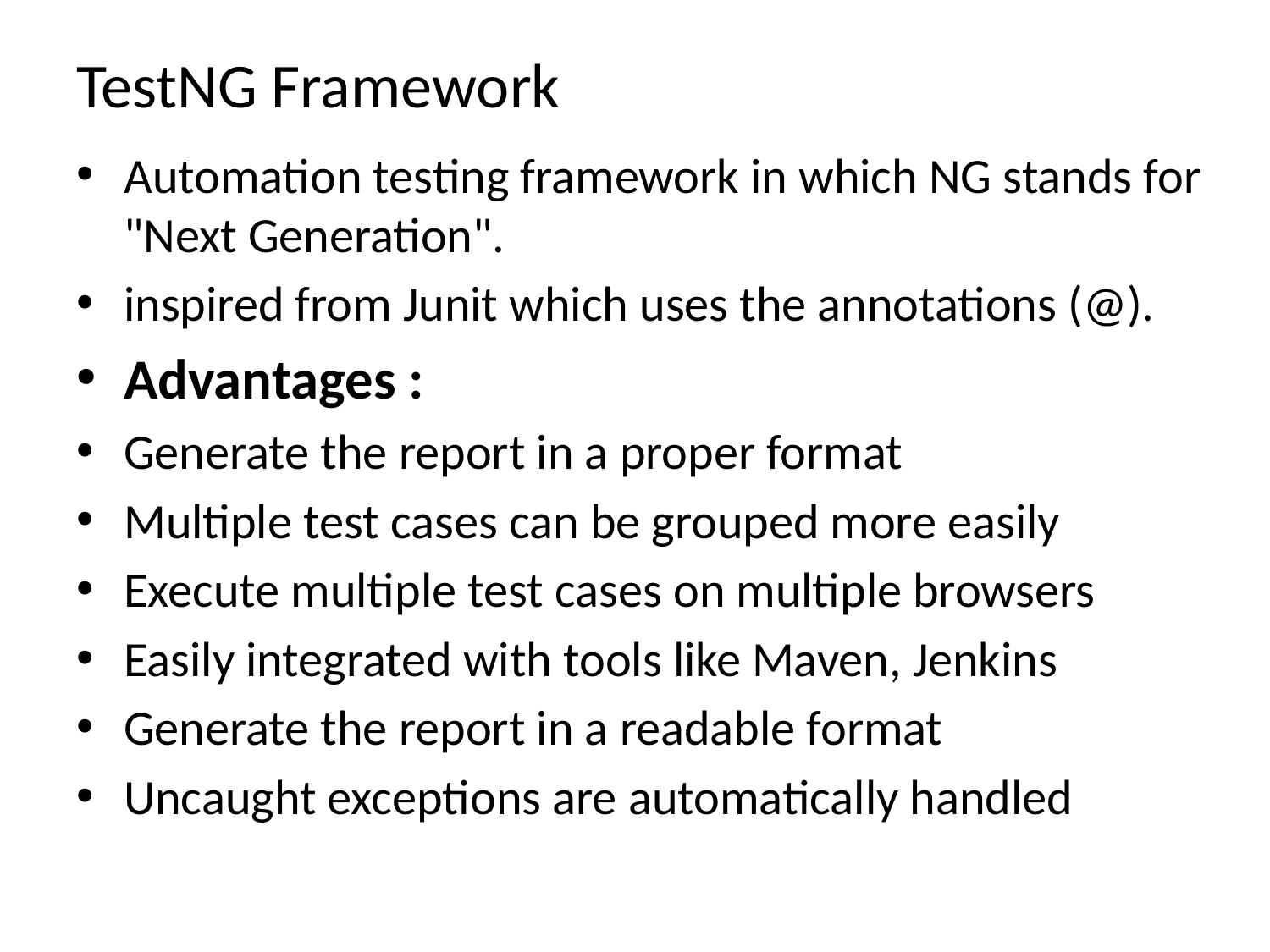

# TestNG Framework
Automation testing framework in which NG stands for "Next Generation".
inspired from Junit which uses the annotations (@).
Advantages :
Generate the report in a proper format
Multiple test cases can be grouped more easily
Execute multiple test cases on multiple browsers
Easily integrated with tools like Maven, Jenkins
Generate the report in a readable format
Uncaught exceptions are automatically handled